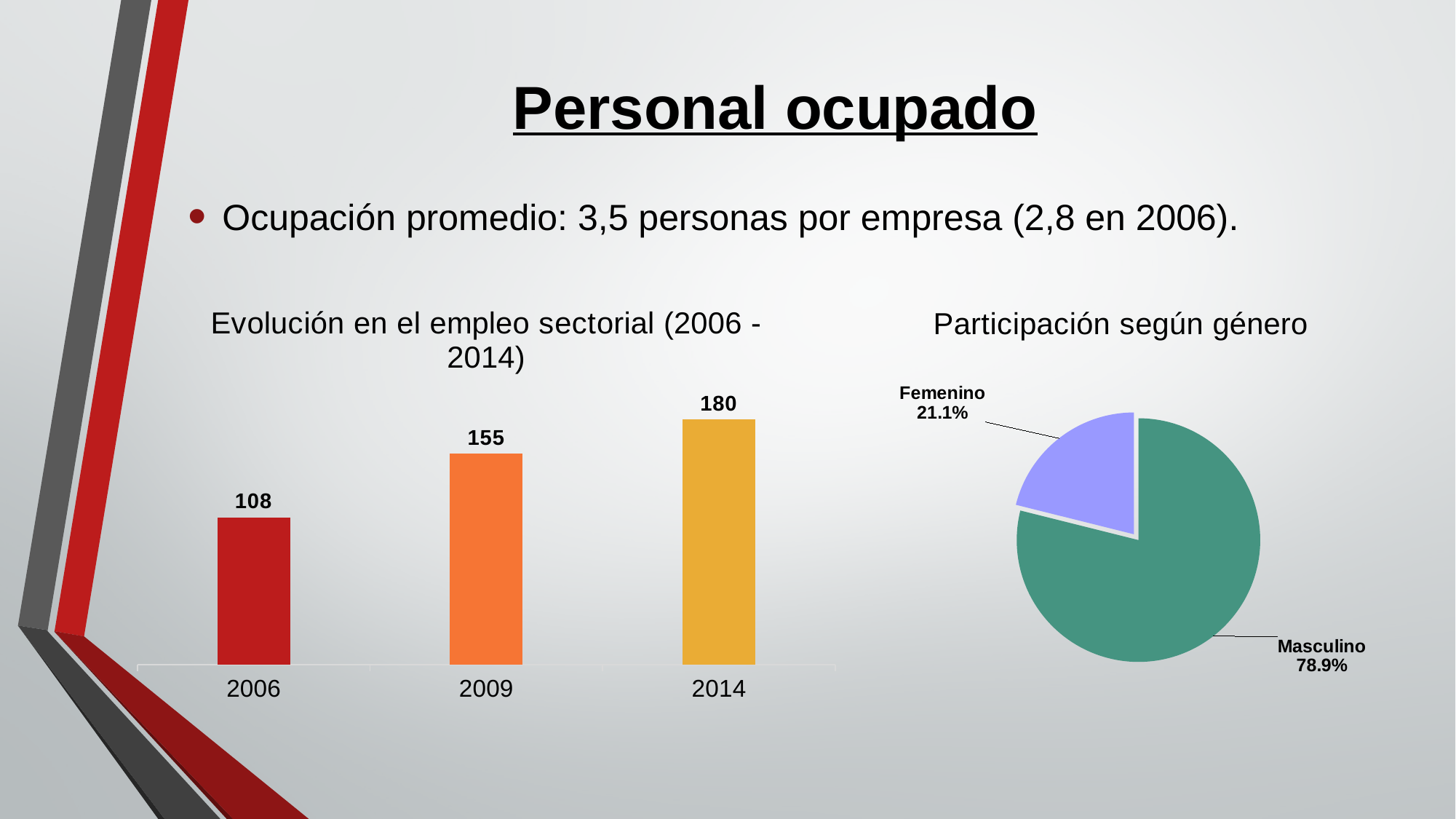

# Personal ocupado
Ocupación promedio: 3,5 personas por empresa (2,8 en 2006).

### Chart: Participación según género

| Category | Porcentaje |
|---|---|
| Masculino | 0.789 |
| Femenino | 0.211 |

### Chart: Evolución en el empleo sectorial (2006 - 2014)

| Category | Cantidad |
|---|---|
| 2006 | 108.0 |
| 2009 | 155.0 |
| 2014 | 180.0 |